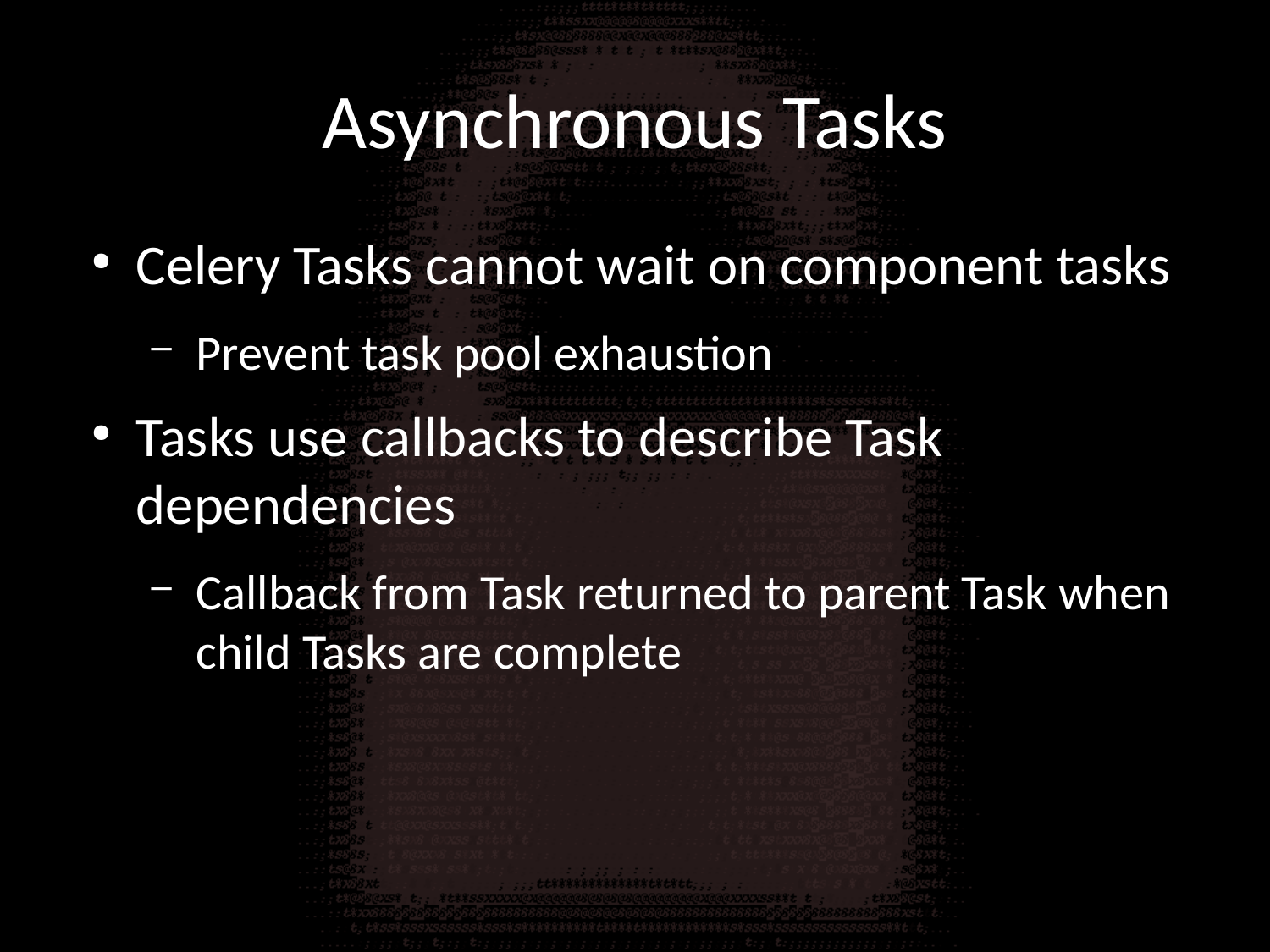

Asynchronous Tasks
Celery Tasks cannot wait on component tasks
Prevent task pool exhaustion
Tasks use callbacks to describe Task dependencies
Callback from Task returned to parent Task when child Tasks are complete